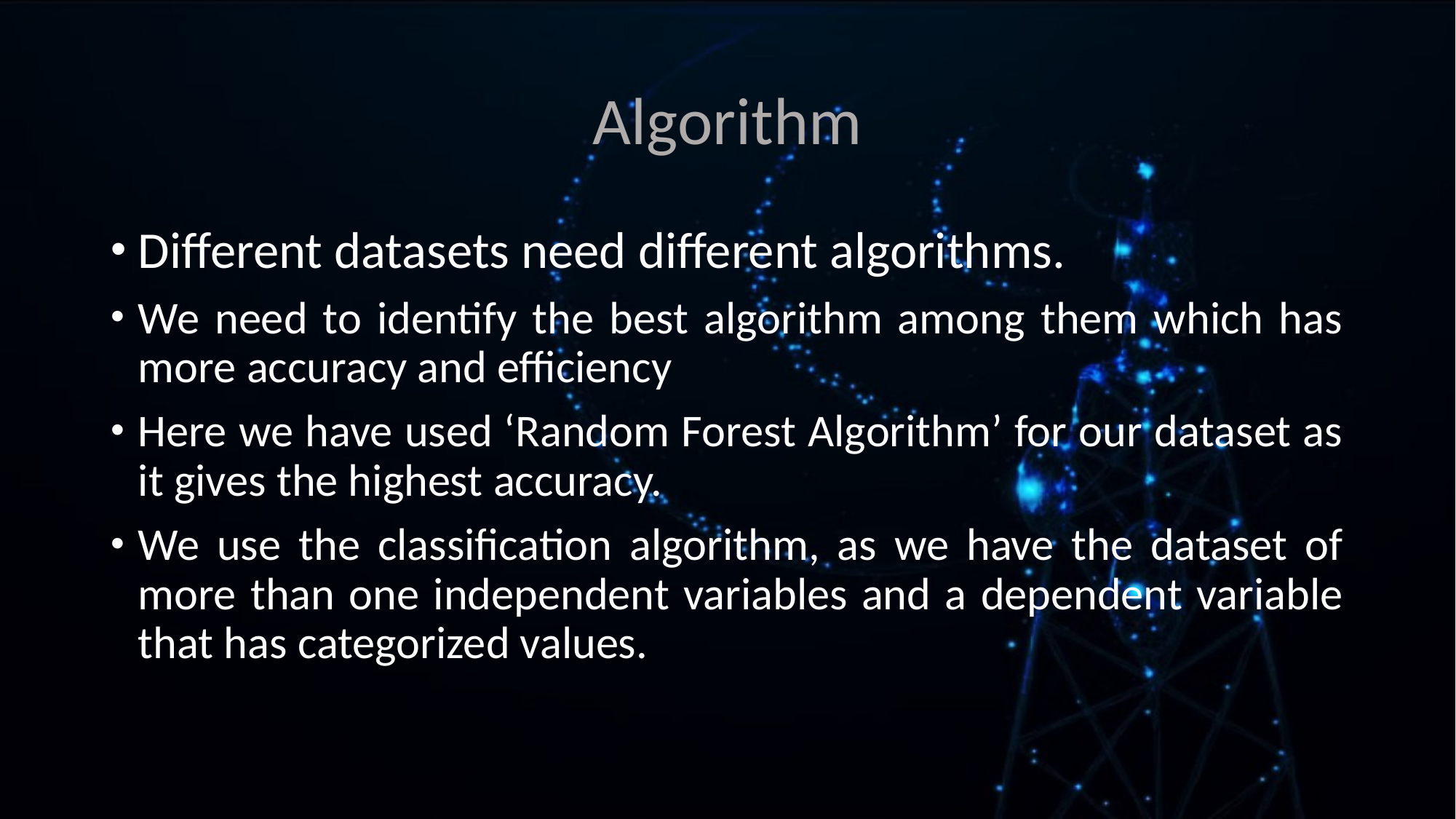

# Algorithm
Different datasets need different algorithms.
We need to identify the best algorithm among them which has more accuracy and efficiency
Here we have used ‘Random Forest Algorithm’ for our dataset as it gives the highest accuracy.
We use the classification algorithm, as we have the dataset of more than one independent variables and a dependent variable that has categorized values.